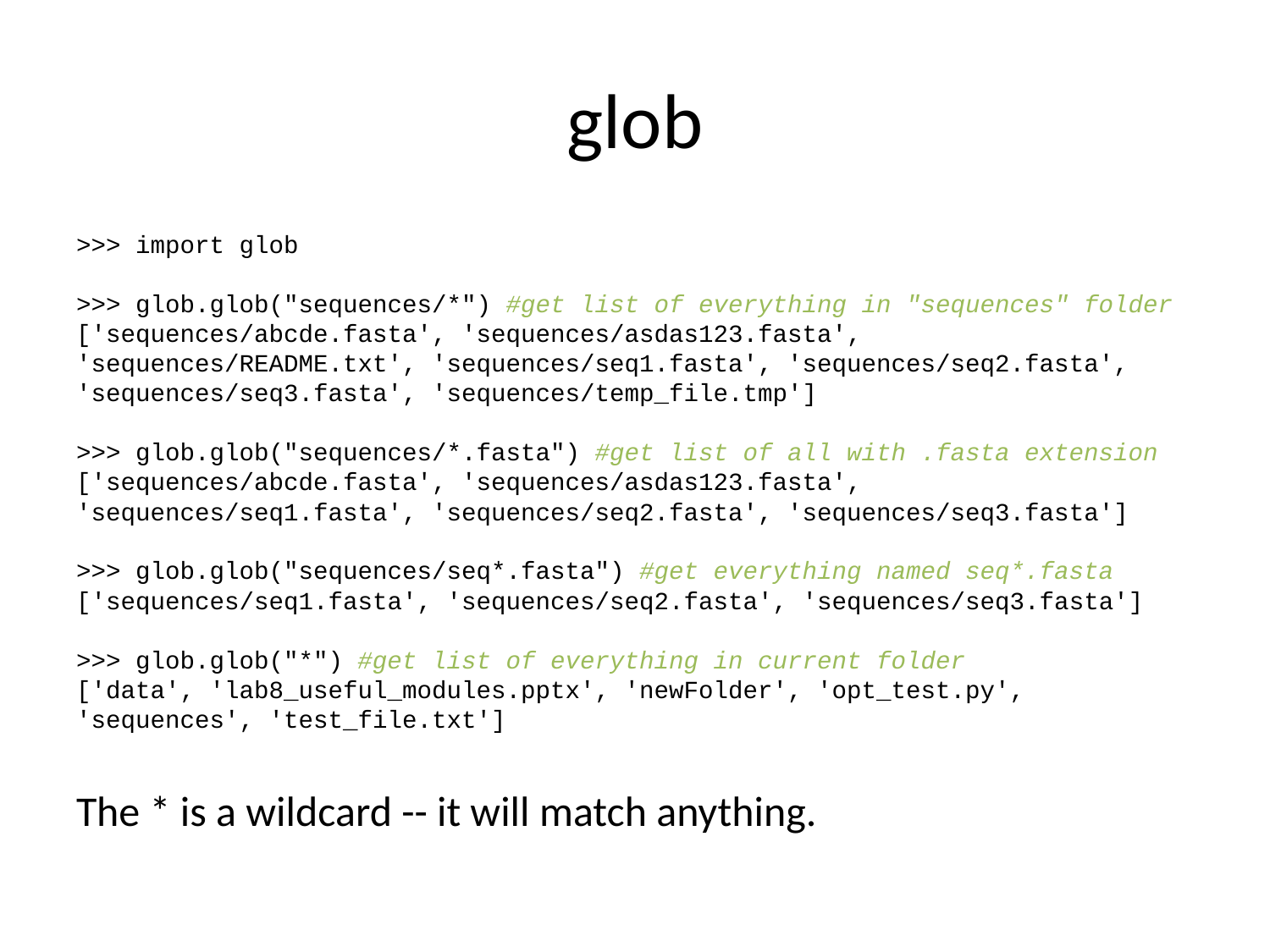

# glob
>>> import glob

>>> glob.glob("sequences/*") #get list of everything in "sequences" folder
['sequences/abcde.fasta', 'sequences/asdas123.fasta', 'sequences/README.txt', 'sequences/seq1.fasta', 'sequences/seq2.fasta', 'sequences/seq3.fasta', 'sequences/temp_file.tmp']

>>> glob.glob("sequences/*.fasta") #get list of all with .fasta extension
['sequences/abcde.fasta', 'sequences/asdas123.fasta', 'sequences/seq1.fasta', 'sequences/seq2.fasta', 'sequences/seq3.fasta']

>>> glob.glob("sequences/seq*.fasta") #get everything named seq*.fasta
['sequences/seq1.fasta', 'sequences/seq2.fasta', 'sequences/seq3.fasta']

>>> glob.glob("*") #get list of everything in current folder
['data', 'lab8_useful_modules.pptx', 'newFolder', 'opt_test.py', 'sequences', 'test_file.txt']

The * is a wildcard -- it will match anything.